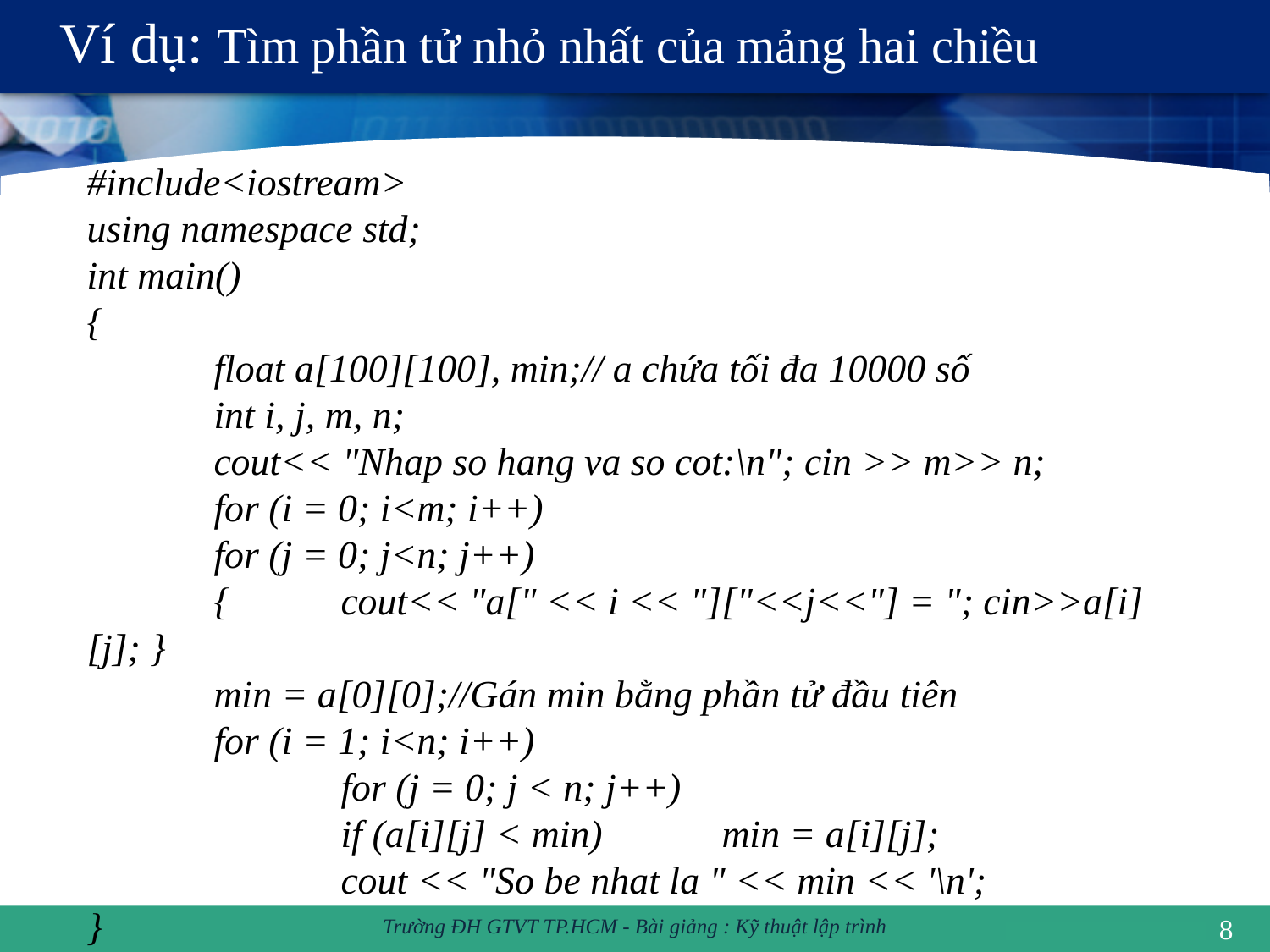

# Ví dụ: Tìm phần tử nhỏ nhất của mảng hai chiều
#include<iostream>
using namespace std;
int main()
{
	float a[100][100], min;// a chứa tối đa 10000 số
	int i, j, m, n;
	cout<< "Nhap so hang va so cot:\n"; cin >> m>> n;
	for (i = 0; i<m; i++)
	for (j = 0; j<n; j++)
	{ 	cout<< "a[" << i << "]["<<j<<"] = "; cin>>a[i][j]; }
	min = a[0][0];//Gán min bằng phần tử đầu tiên
	for (i = 1; i<n; i++)
		for (j = 0; j < n; j++)
		if (a[i][j] < min)	min = a[i][j];
		cout << "So be nhat la " << min << '\n';
}
8
Trường ĐH GTVT TP.HCM - Bài giảng : Kỹ thuật lập trình